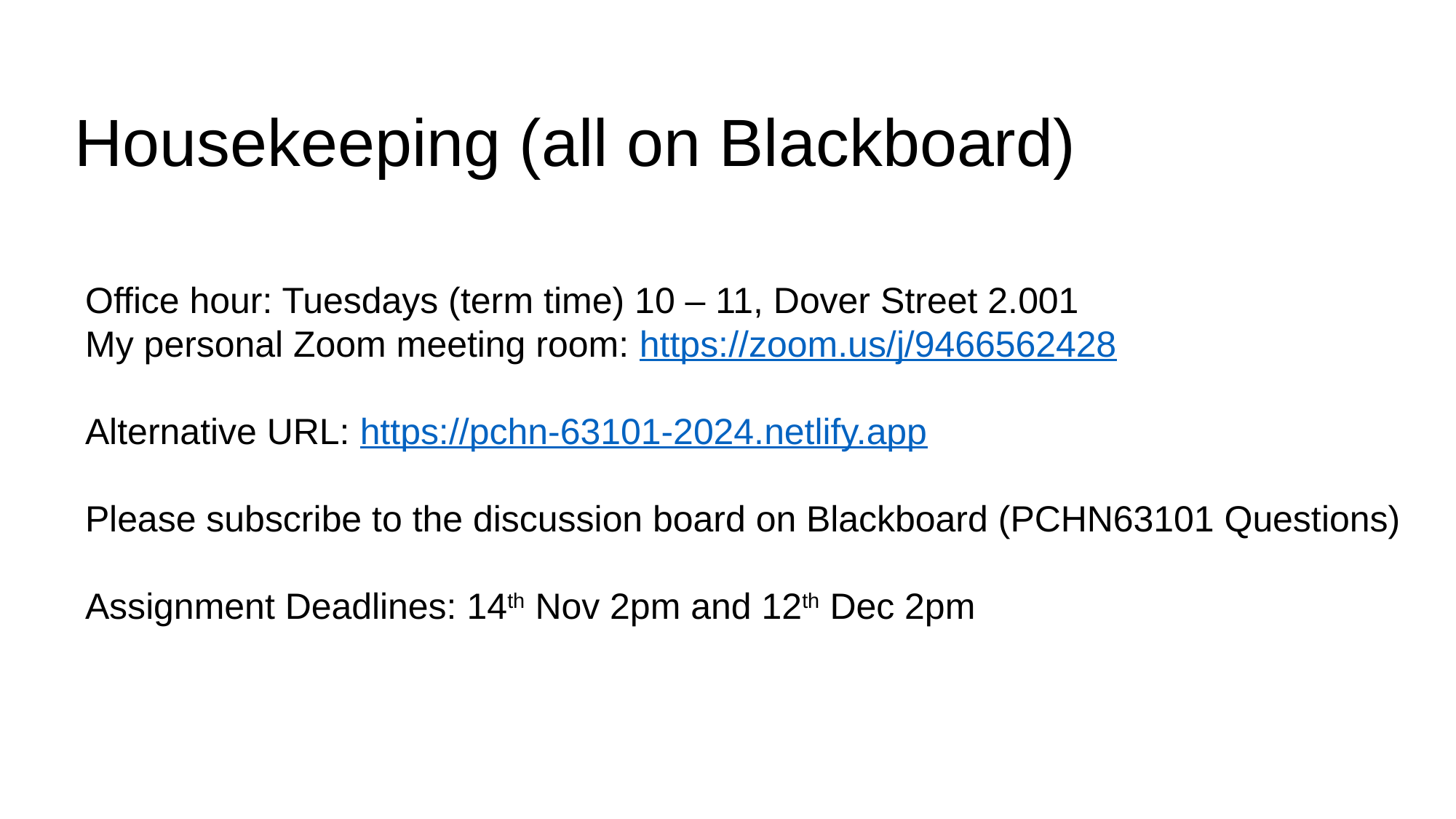

# Housekeeping (all on Blackboard)
Office hour: Tuesdays (term time) 10 – 11, Dover Street 2.001
My personal Zoom meeting room: https://zoom.us/j/9466562428

Alternative URL: https://pchn-63101-2024.netlify.app

Please subscribe to the discussion board on Blackboard (PCHN63101 Questions)

Assignment Deadlines: 14th Nov 2pm and 12th Dec 2pm